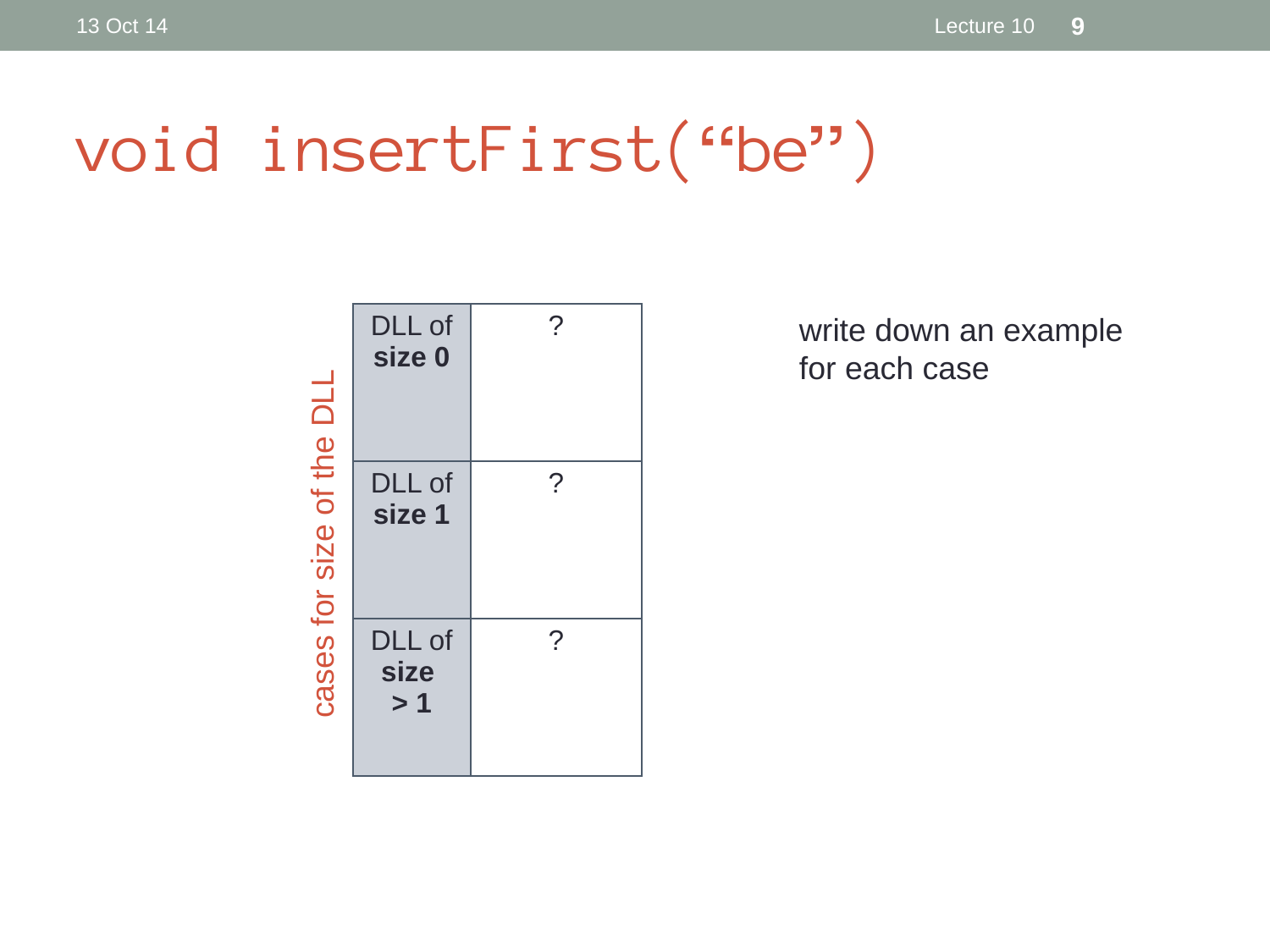

13 Oct 14
Lecture 10
9
# void insertFirst(“be”)
| DLL of size 0 | ? |
| --- | --- |
| DLL of size 1 | ? |
| DLL of size > 1 | ? |
write down an example
for each case
cases for size of the DLL